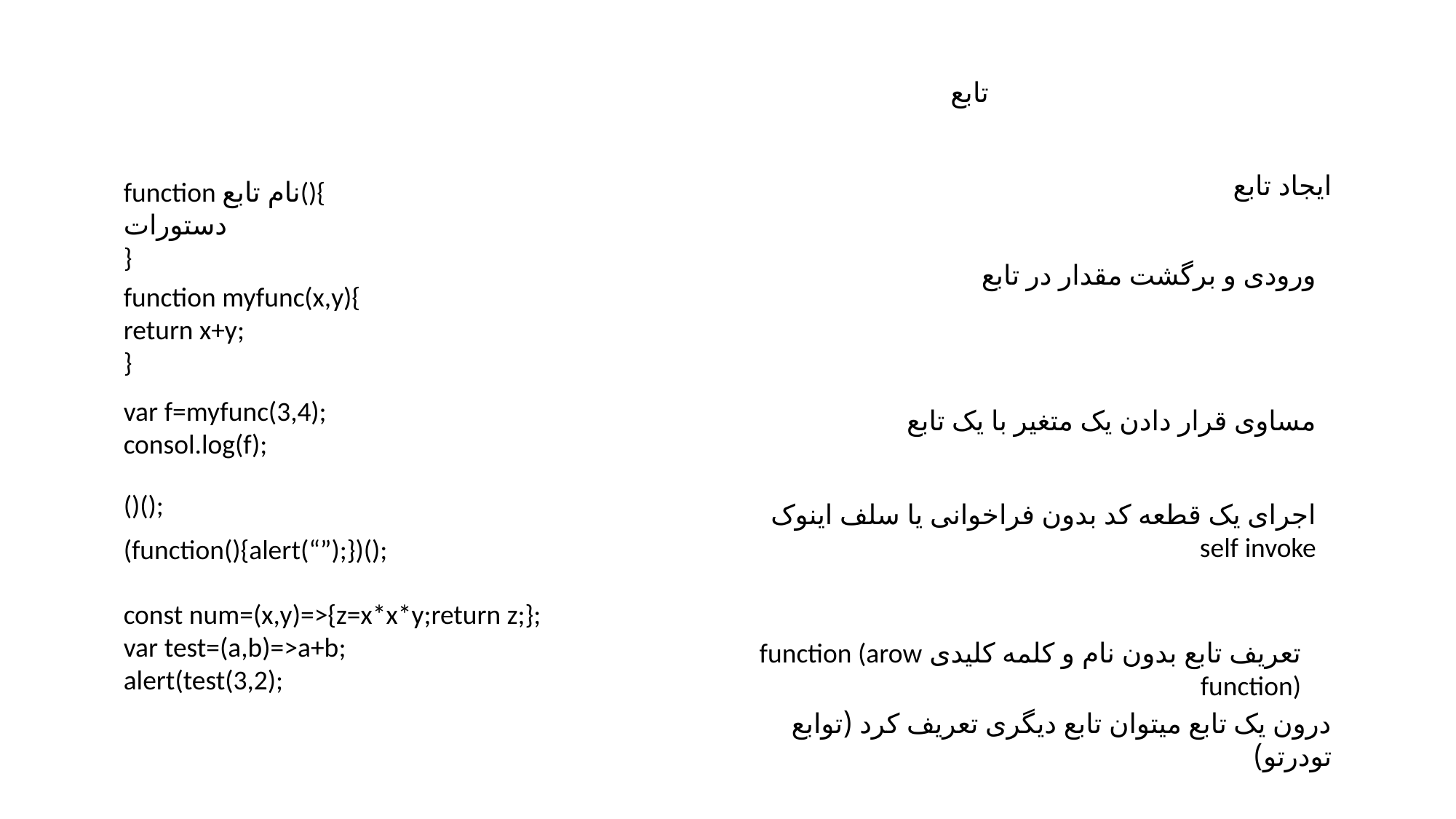

تابع
ایجاد تابع
function نام تابع(){
دستورات
}
ورودی و برگشت مقدار در تابع
function myfunc(x,y){
return x+y;
}
var f=myfunc(3,4);
consol.log(f);
مساوی قرار دادن یک متغیر با یک تابع
()();
اجرای یک قطعه کد بدون فراخوانی یا سلف اینوک  self invoke
(function(){alert(“”);})();
const num=(x,y)=>{z=x*x*y;return z;};
var test=(a,b)=>a+b;
alert(test(3,2);
تعریف تابع بدون نام و کلمه کلیدی function (arow function)
درون یک تابع میتوان تابع دیگری تعریف کرد (توابع تودرتو)